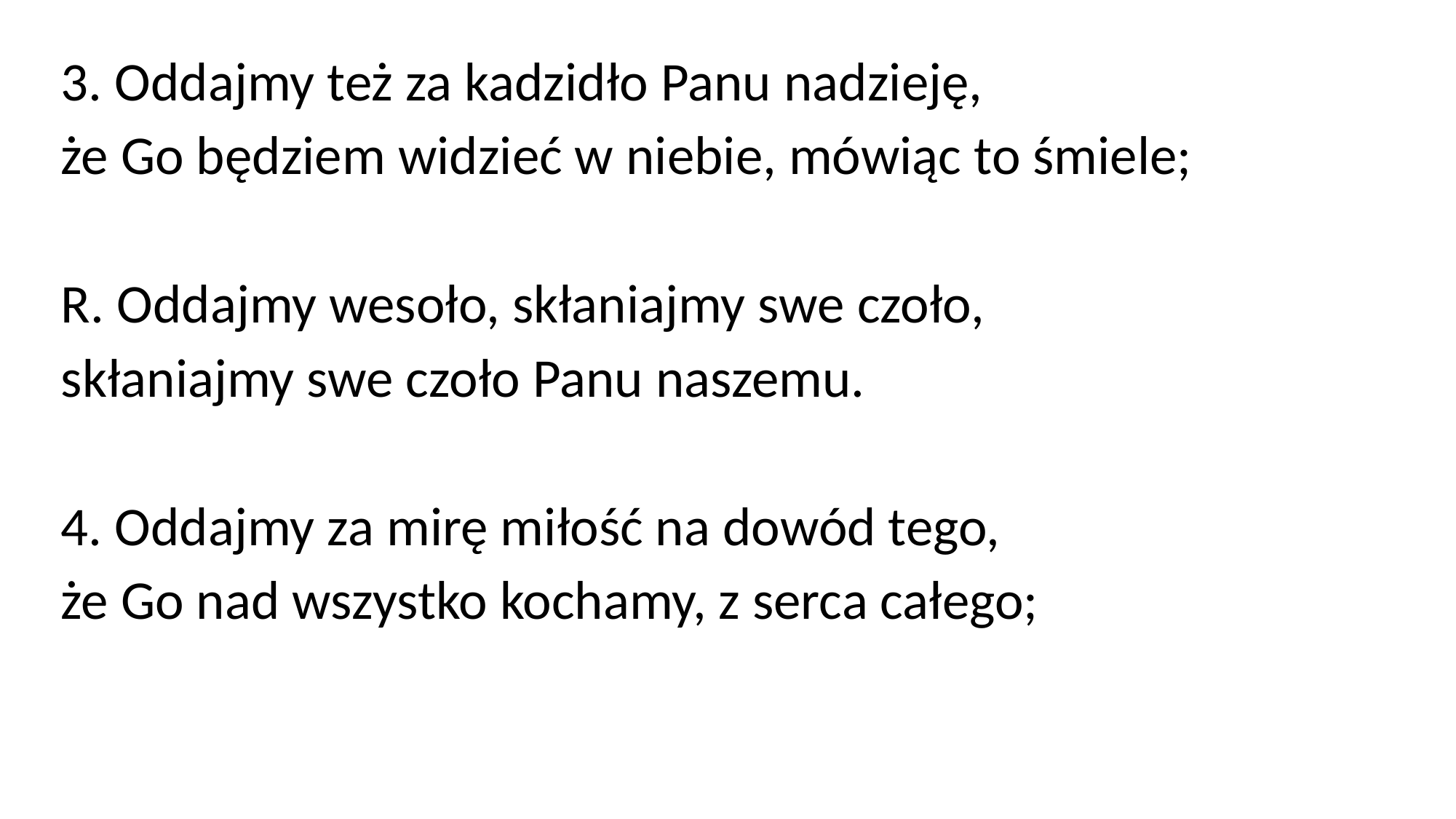

3. Oddajmy też za kadzidło Panu nadzieję,
że Go będziem widzieć w niebie, mówiąc to śmiele;

R. Oddajmy wesoło, skłaniajmy swe czoło,
skłaniajmy swe czoło Panu naszemu.

4. Oddajmy za mirę miłość na dowód tego,
że Go nad wszystko kochamy, z serca całego;